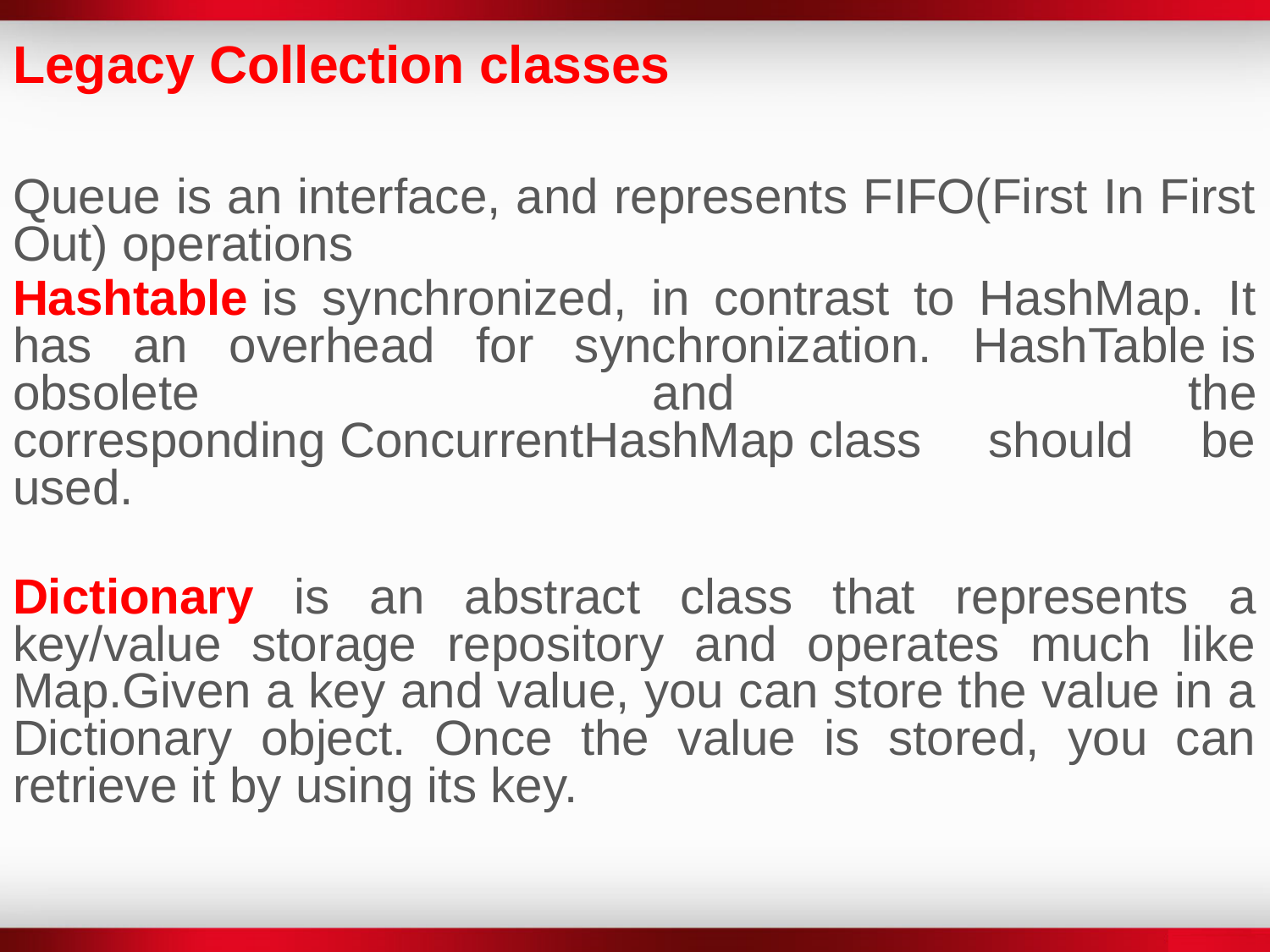

Legacy Collection classes

Queue is an interface, and represents FIFO(First In First Out) operations
Hashtable is synchronized, in contrast to HashMap. It has an overhead for synchronization. HashTable is obsolete and the corresponding ConcurrentHashMap class should be used.

Dictionary is an abstract class that represents a key/value storage repository and operates much like Map.Given a key and value, you can store the value in a Dictionary object. Once the value is stored, you can retrieve it by using its key.